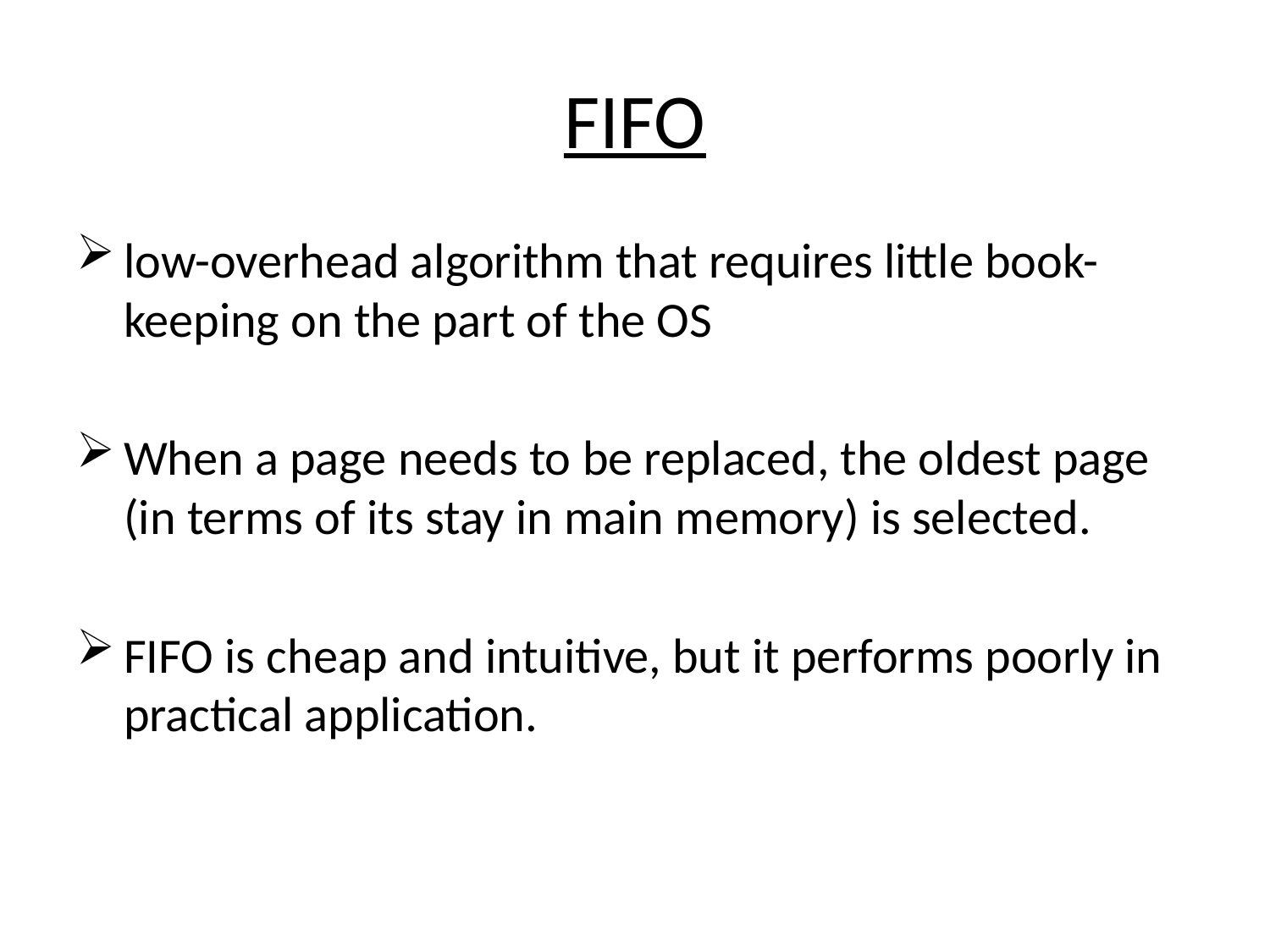

# FIFO
low-overhead algorithm that requires little book-keeping on the part of the OS

When a page needs to be replaced, the oldest page (in terms of its stay in main memory) is selected.

FIFO is cheap and intuitive, but it performs poorly in practical application.